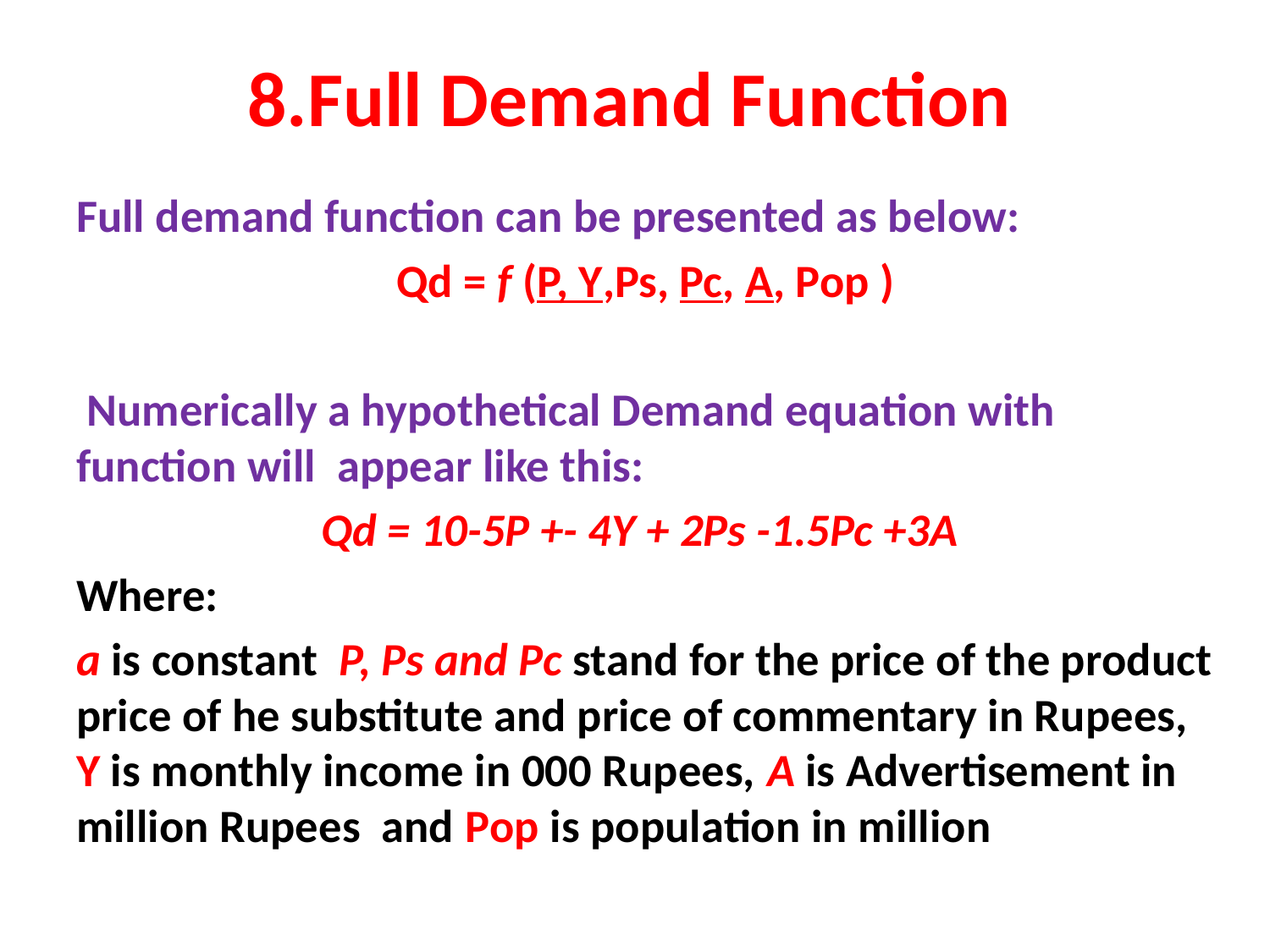

# 8.Full Demand Function
Full demand function can be presented as below:
Qd = f (P, Y,Ps, Pc, A, Pop )

 Numerically a hypothetical Demand equation with function will  appear like this:
Qd = 10-5P +- 4Y + 2Ps -1.5Pc +3A
Where:
a is constant  P, Ps and Pc stand for the price of the product price of he substitute and price of commentary in Rupees, Y is monthly income in 000 Rupees, A is Advertisement in million Rupees  and Pop is population in million